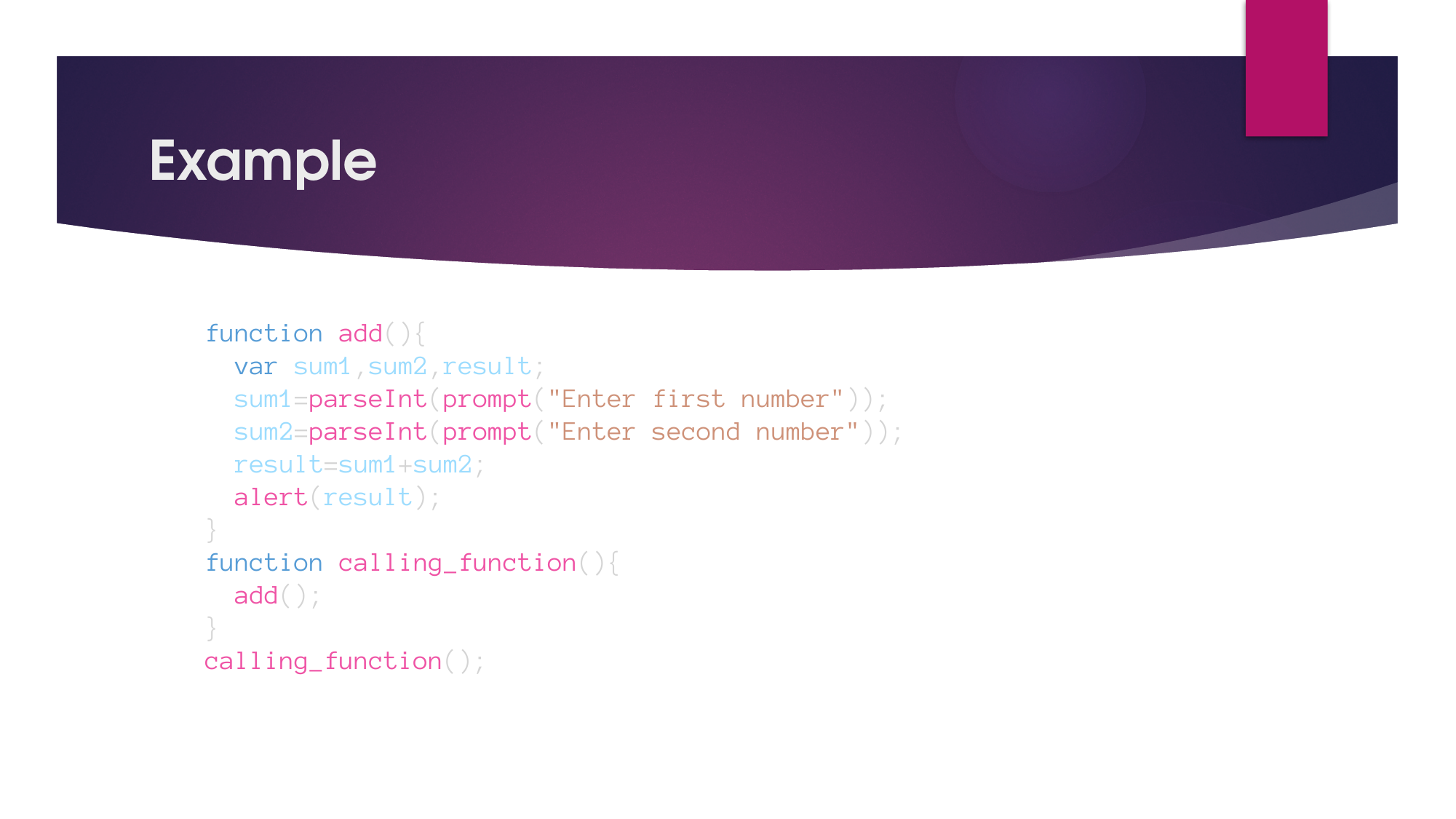

# Example
function add(){
  var sum1,sum2,result;
  sum1=parseInt(prompt("Enter first number"));
  sum2=parseInt(prompt("Enter second number"));
  result=sum1+sum2;
  alert(result);
}
function calling_function(){
  add();
}
calling_function();